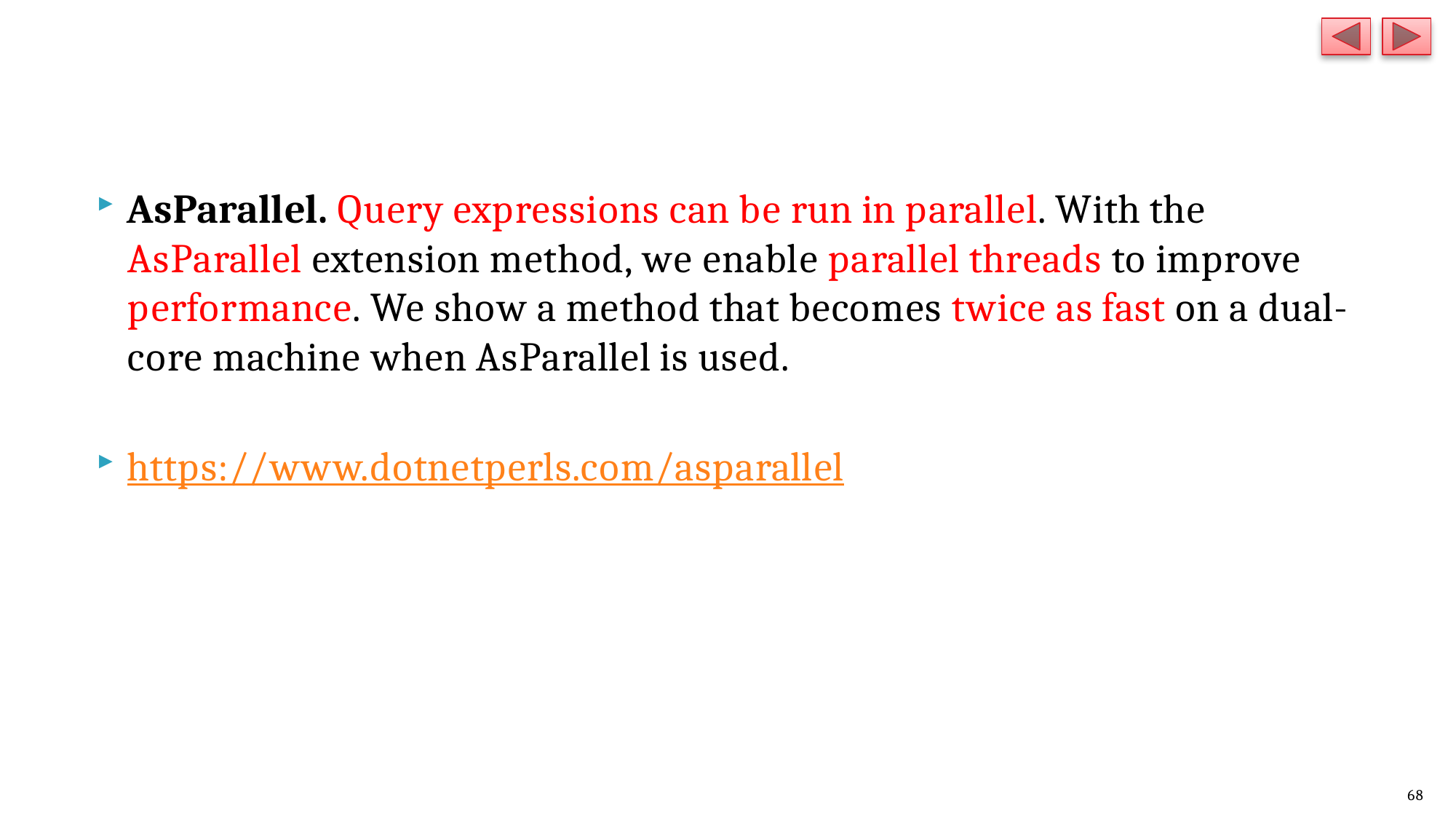

#
AsParallel. Query expressions can be run in parallel. With the AsParallel extension method, we enable parallel threads to improve performance. We show a method that becomes twice as fast on a dual-core machine when AsParallel is used.

https://www.dotnetperls.com/asparallel

68